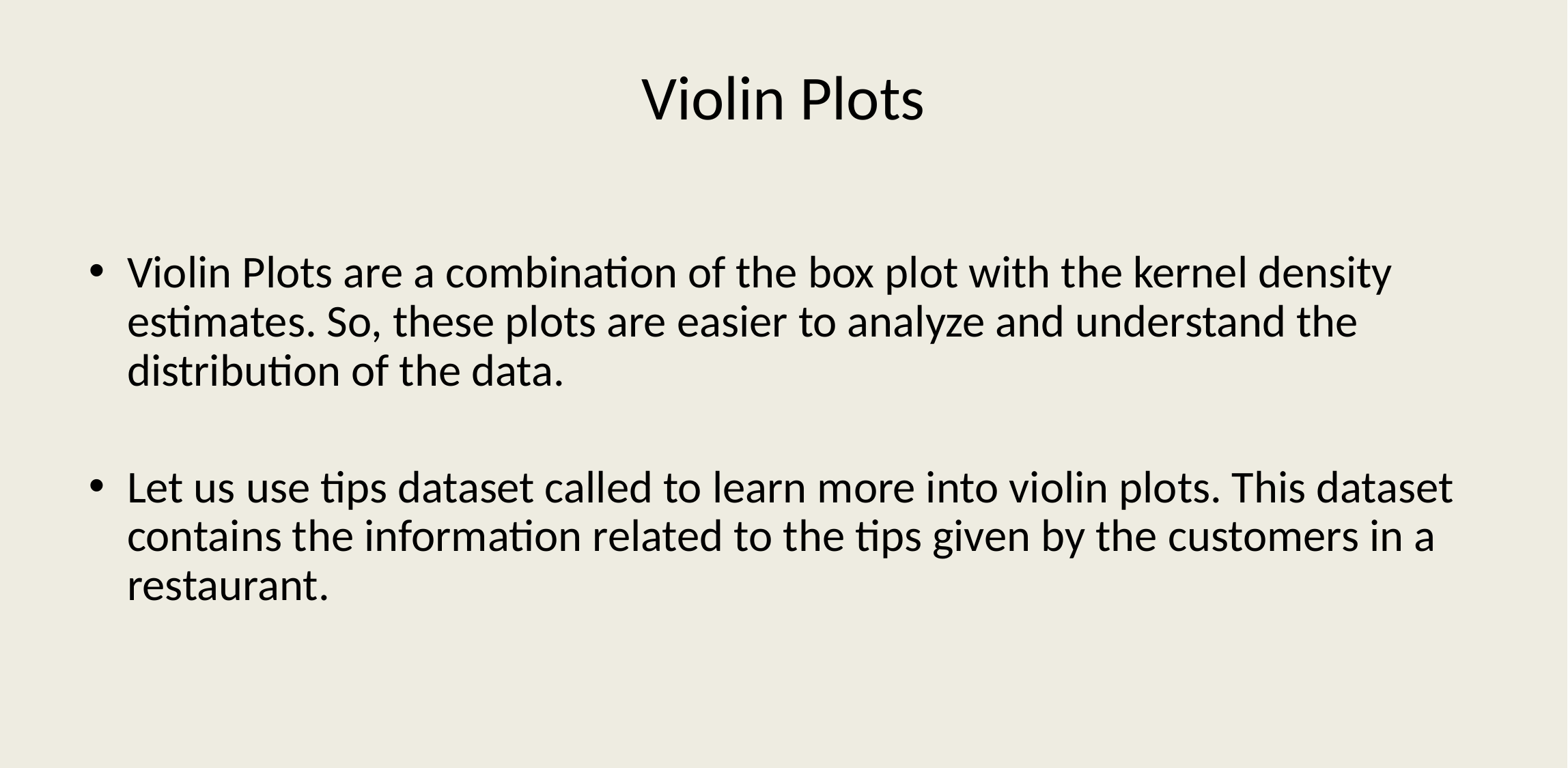

# Violin Plots

Violin Plots are a combination of the box plot with the kernel density estimates. So, these plots are easier to analyze and understand the distribution of the data.

Let us use tips dataset called to learn more into violin plots. This dataset contains the information related to the tips given by the customers in a restaurant.